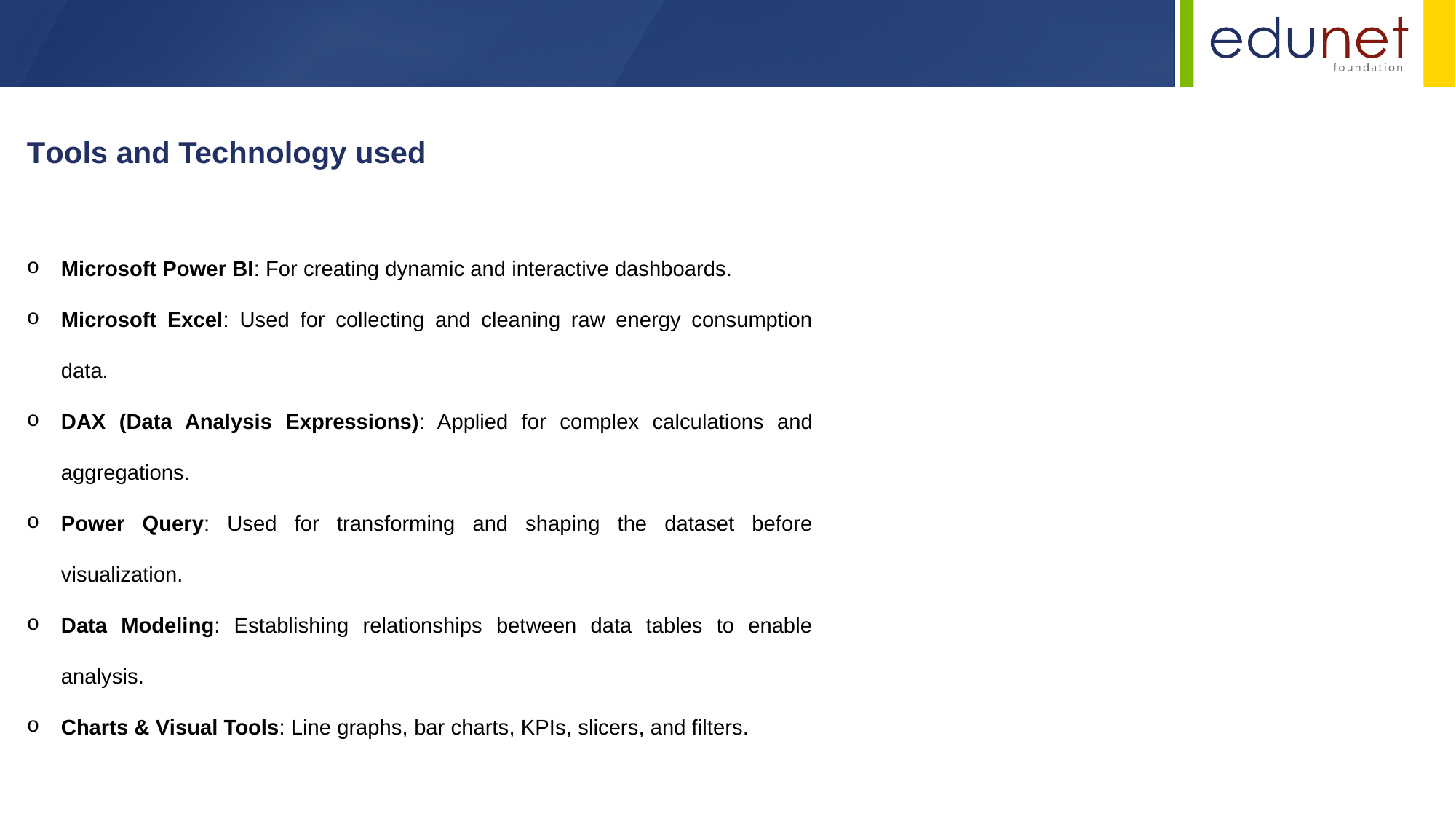

Tools and Technology used
Microsoft Power BI: For creating dynamic and interactive dashboards.
Microsoft Excel: Used for collecting and cleaning raw energy consumption data.
DAX (Data Analysis Expressions): Applied for complex calculations and aggregations.
Power Query: Used for transforming and shaping the dataset before visualization.
Data Modeling: Establishing relationships between data tables to enable analysis.
Charts & Visual Tools: Line graphs, bar charts, KPIs, slicers, and filters.